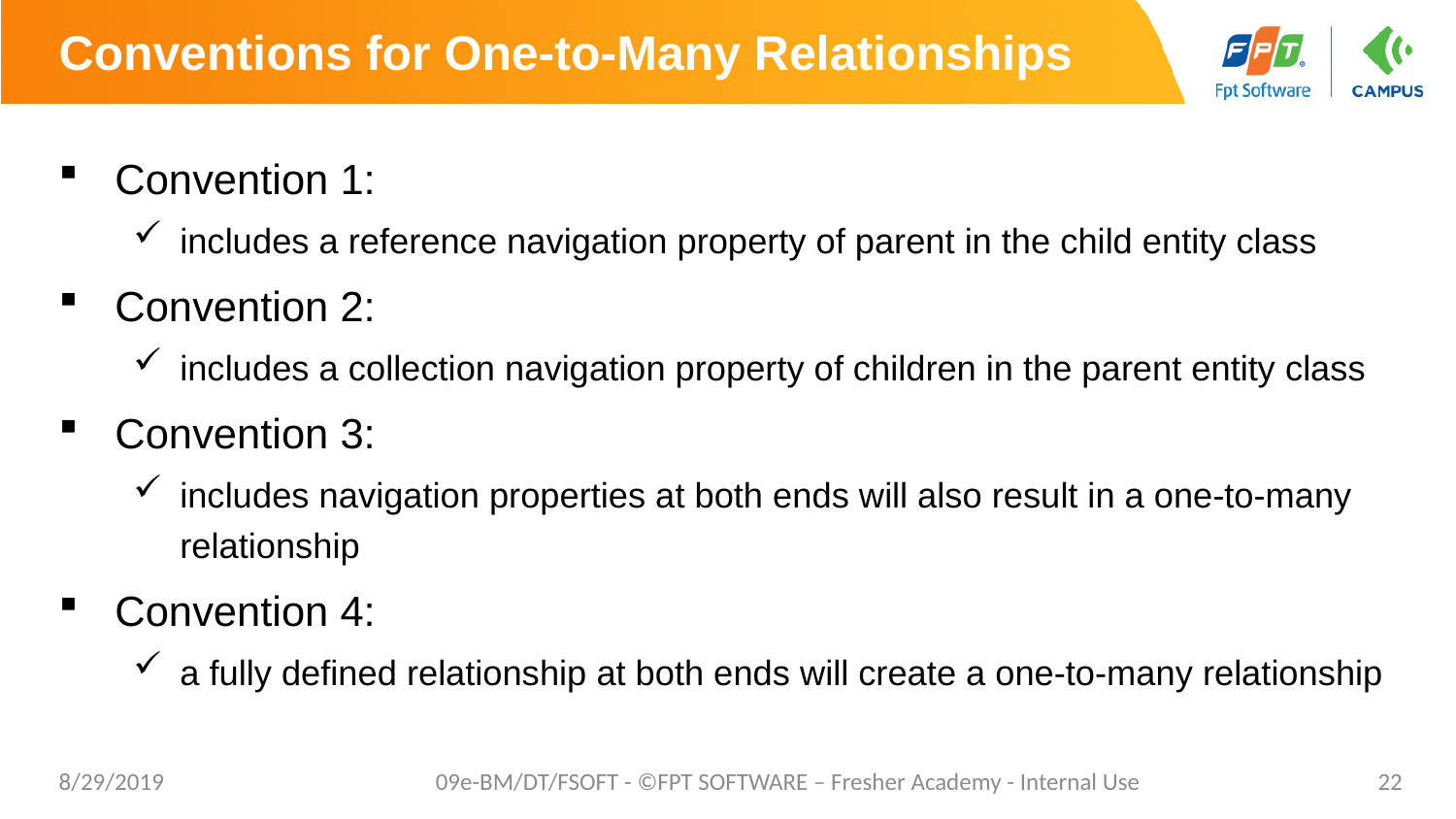

# Conventions for One-to-Many Relationships
Convention 1:
includes a reference navigation property of parent in the child entity class
Convention 2:
includes a collection navigation property of children in the parent entity class
Convention 3:
includes navigation properties at both ends will also result in a one-to-many relationship
Convention 4:
a fully defined relationship at both ends will create a one-to-many relationship

8/29/2019
09e-BM/DT/FSOFT - ©FPT SOFTWARE – Fresher Academy - Internal Use
22